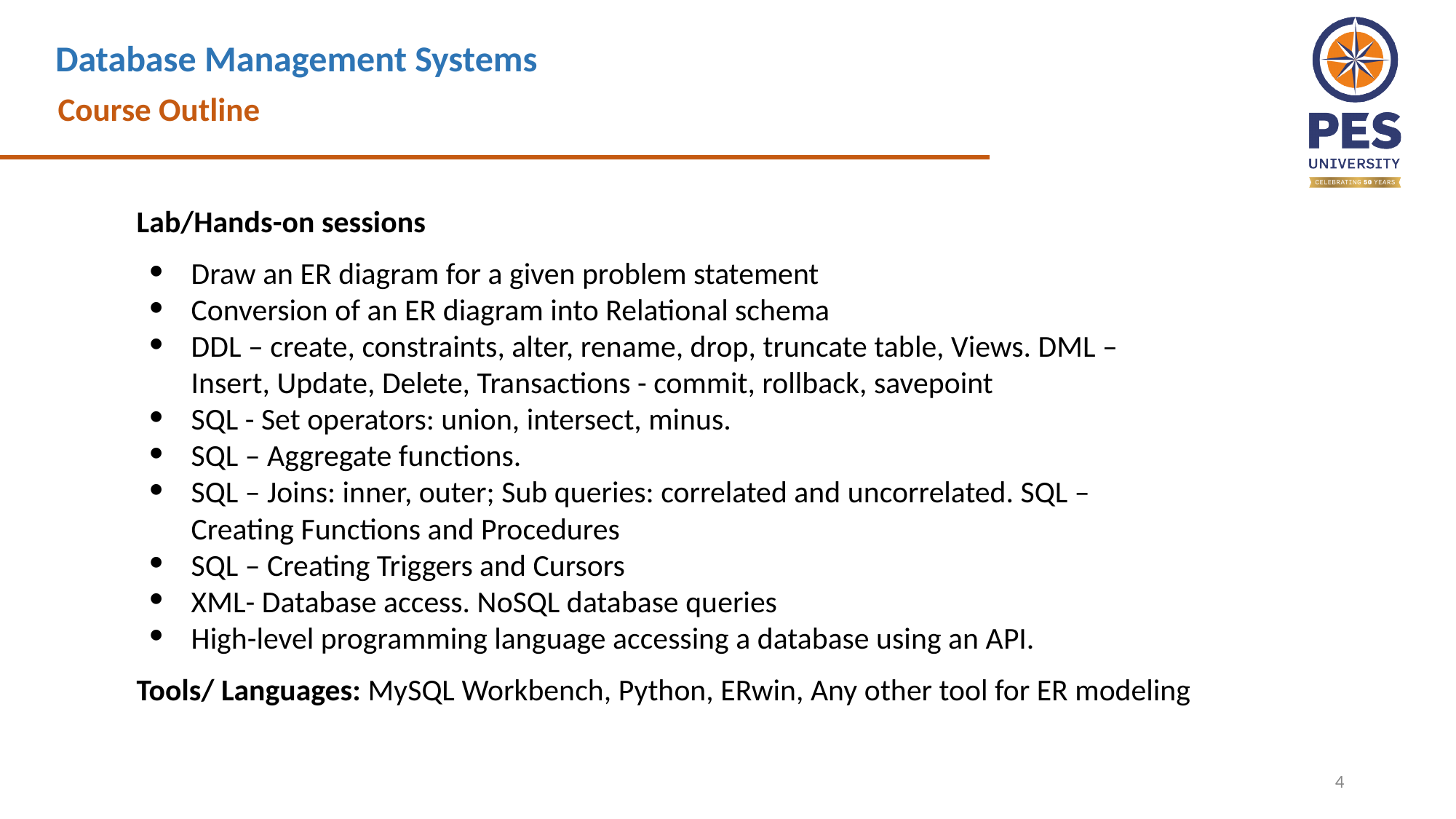

# Course Outline

Lab/Hands-on sessions
Draw an ER diagram for a given problem statement
Conversion of an ER diagram into Relational schema
DDL – create, constraints, alter, rename, drop, truncate table, Views. DML – Insert, Update, Delete, Transactions - commit, rollback, savepoint
SQL - Set operators: union, intersect, minus.
SQL – Aggregate functions.
SQL – Joins: inner, outer; Sub queries: correlated and uncorrelated. SQL – Creating Functions and Procedures
SQL – Creating Triggers and Cursors
XML- Database access. NoSQL database queries
High-level programming language accessing a database using an API.
Tools/ Languages: MySQL Workbench, Python, ERwin, Any other tool for ER modeling
4